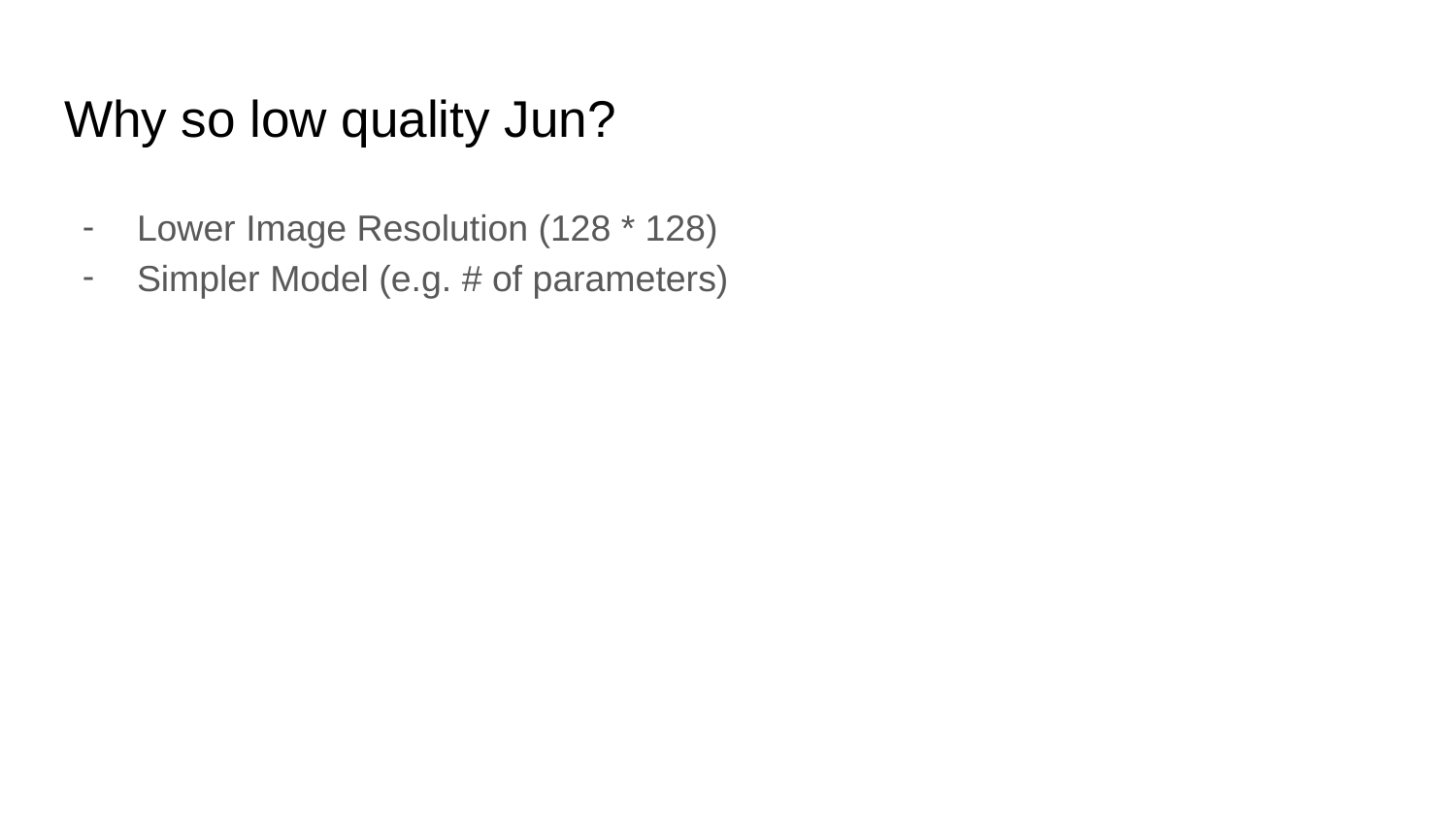

# Why so low quality Jun?

Lower Image Resolution (128 * 128)
Simpler Model (e.g. # of parameters)